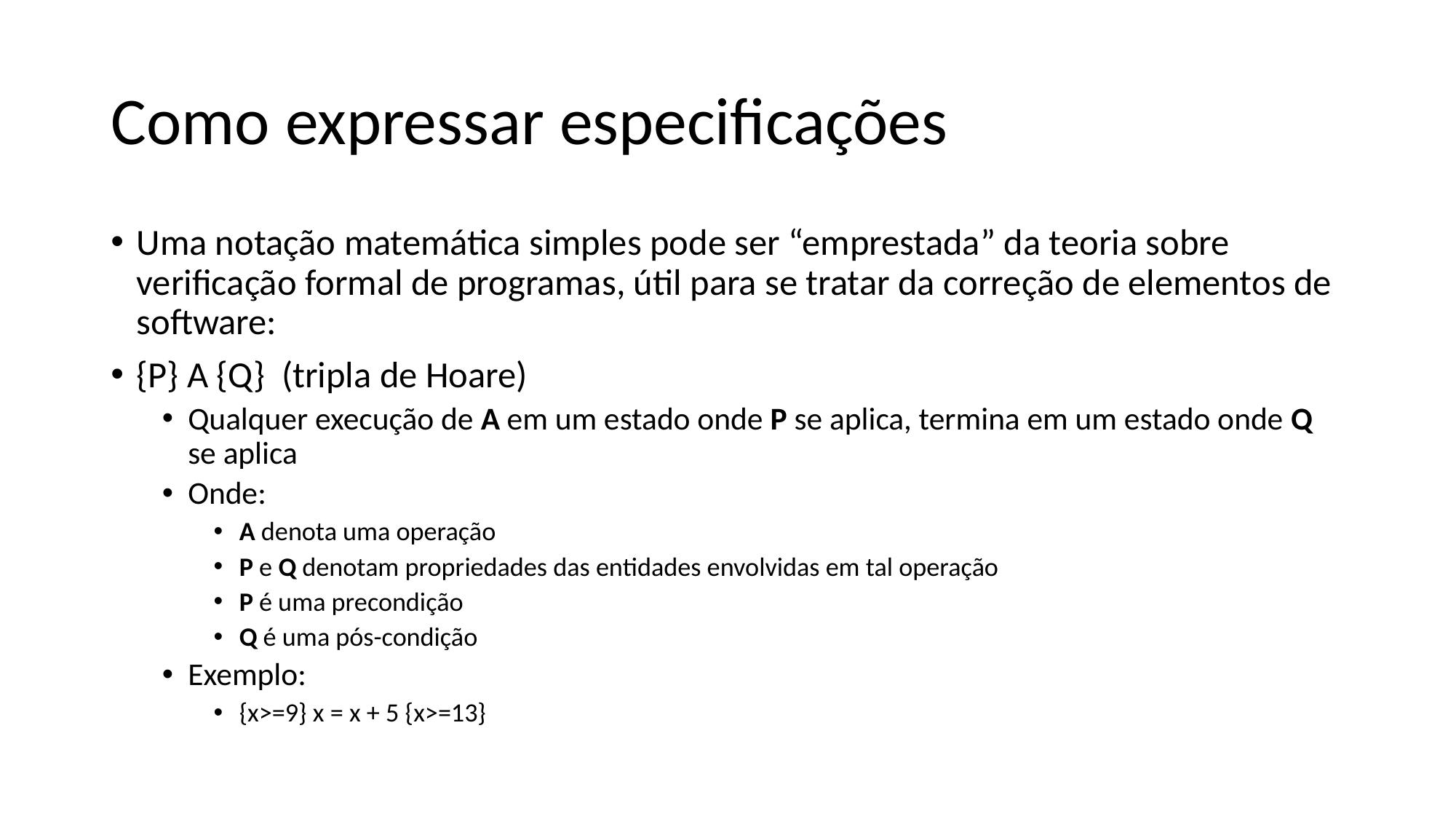

# Como expressar especificações
Uma notação matemática simples pode ser “emprestada” da teoria sobre verificação formal de programas, útil para se tratar da correção de elementos de software:
{P} A {Q}  (tripla de Hoare)
Qualquer execução de A em um estado onde P se aplica, termina em um estado onde Q se aplica
Onde:
A denota uma operação
P e Q denotam propriedades das entidades envolvidas em tal operação
P é uma precondição
Q é uma pós-condição
Exemplo:
{x>=9} x = x + 5 {x>=13}